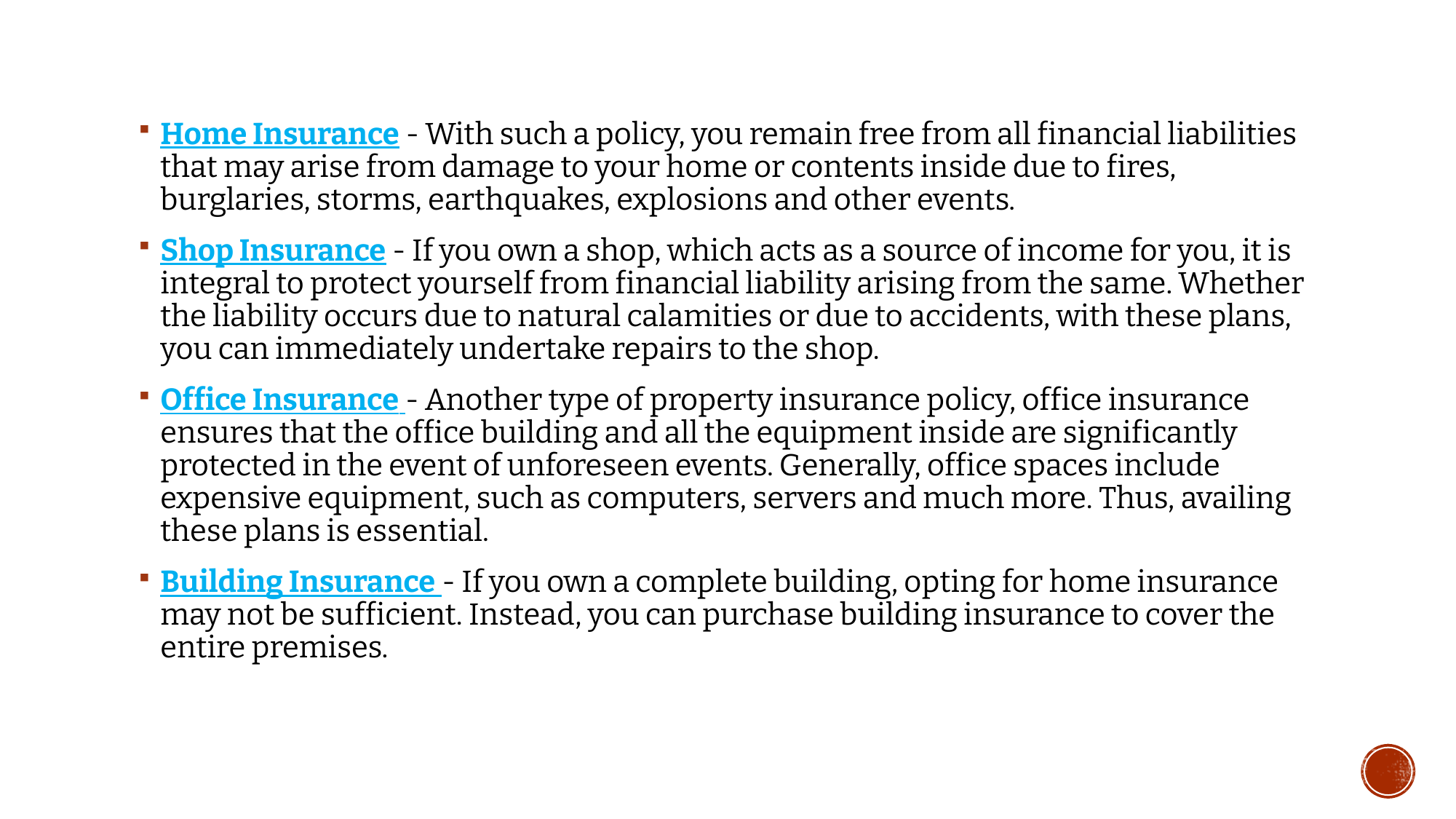

# Property insurance
Home Insurance - With such a policy, you remain free from all financial liabilities that may arise from damage to your home or contents inside due to fires, burglaries, storms, earthquakes, explosions and other events.
Shop Insurance - If you own a shop, which acts as a source of income for you, it is integral to protect yourself from financial liability arising from the same. Whether the liability occurs due to natural calamities or due to accidents, with these plans, you can immediately undertake repairs to the shop.
Office Insurance - Another type of property insurance policy, office insurance ensures that the office building and all the equipment inside are significantly protected in the event of unforeseen events. Generally, office spaces include expensive equipment, such as computers, servers and much more. Thus, availing these plans is essential.
Building Insurance - If you own a complete building, opting for home insurance may not be sufficient. Instead, you can purchase building insurance to cover the entire premises.